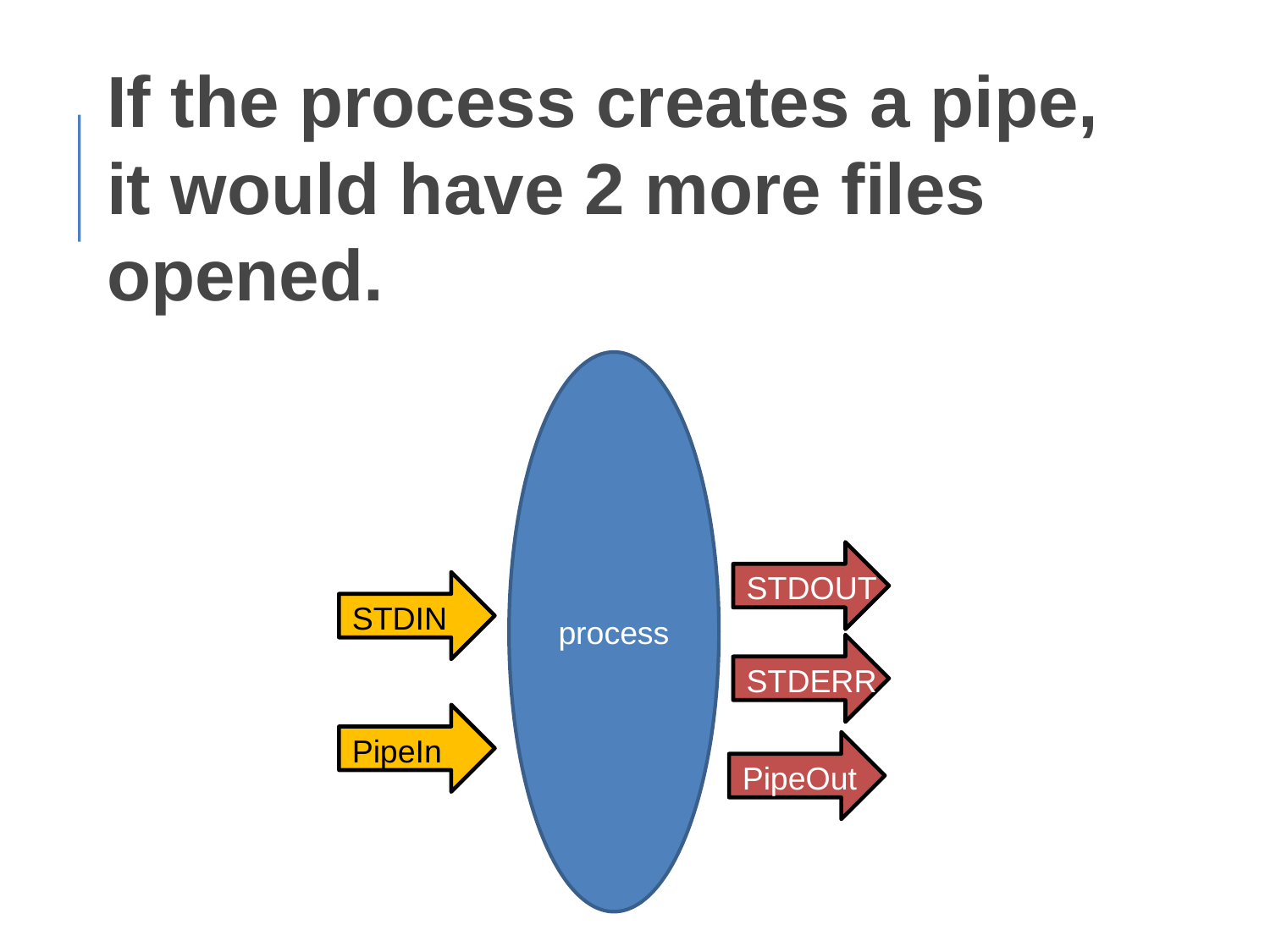

If the process creates a pipe, it would have 2 more files opened.
process

STDOUT
STDIN

STDERR

PipeIn
PipeOut